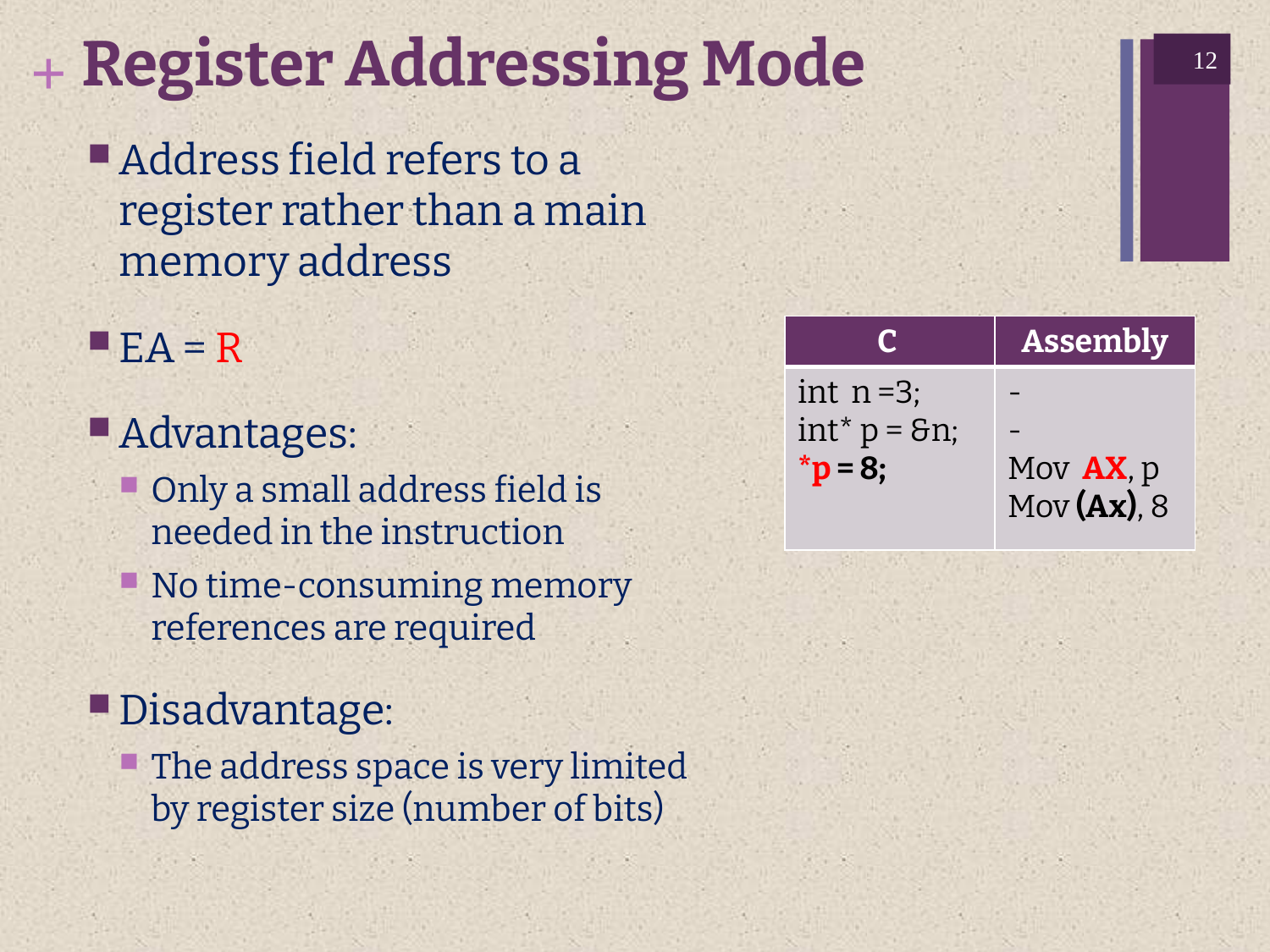

# Register Addressing Mode
12
Address field refers to a register rather than a main memory address
EA = R
Advantages:
Only a small address field is needed in the instruction
No time-consuming memory references are required
Disadvantage:
The address space is very limited by register size (number of bits)

| C | Assembly |
| --- | --- |
| int n =3; int\* p = &n; \*p = 8; | - - Mov AX, p Mov (Ax), 8 |